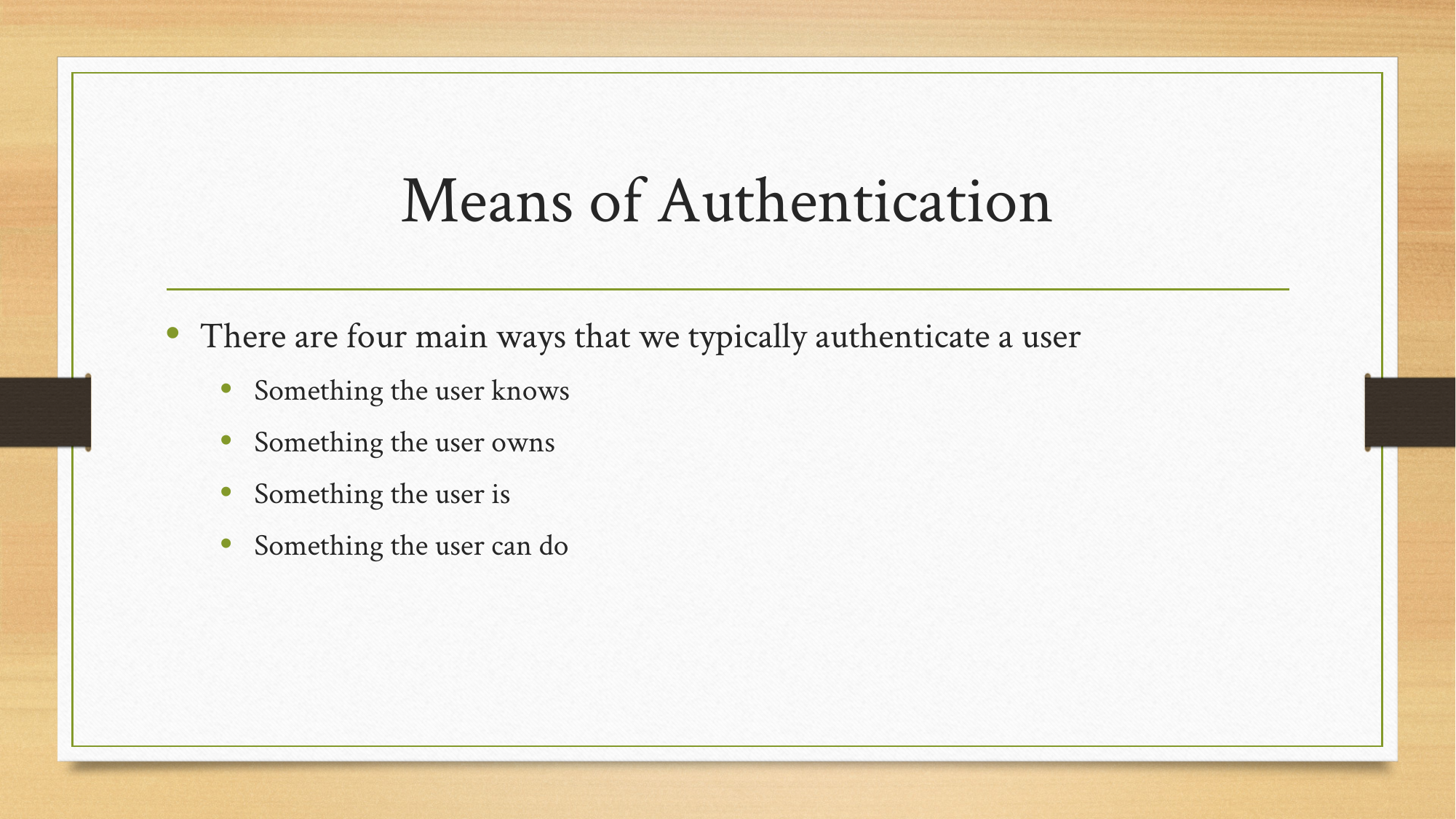

# Means of Authentication
There are four main ways that we typically authenticate a user
Something the user knows
Something the user owns
Something the user is
Something the user can do